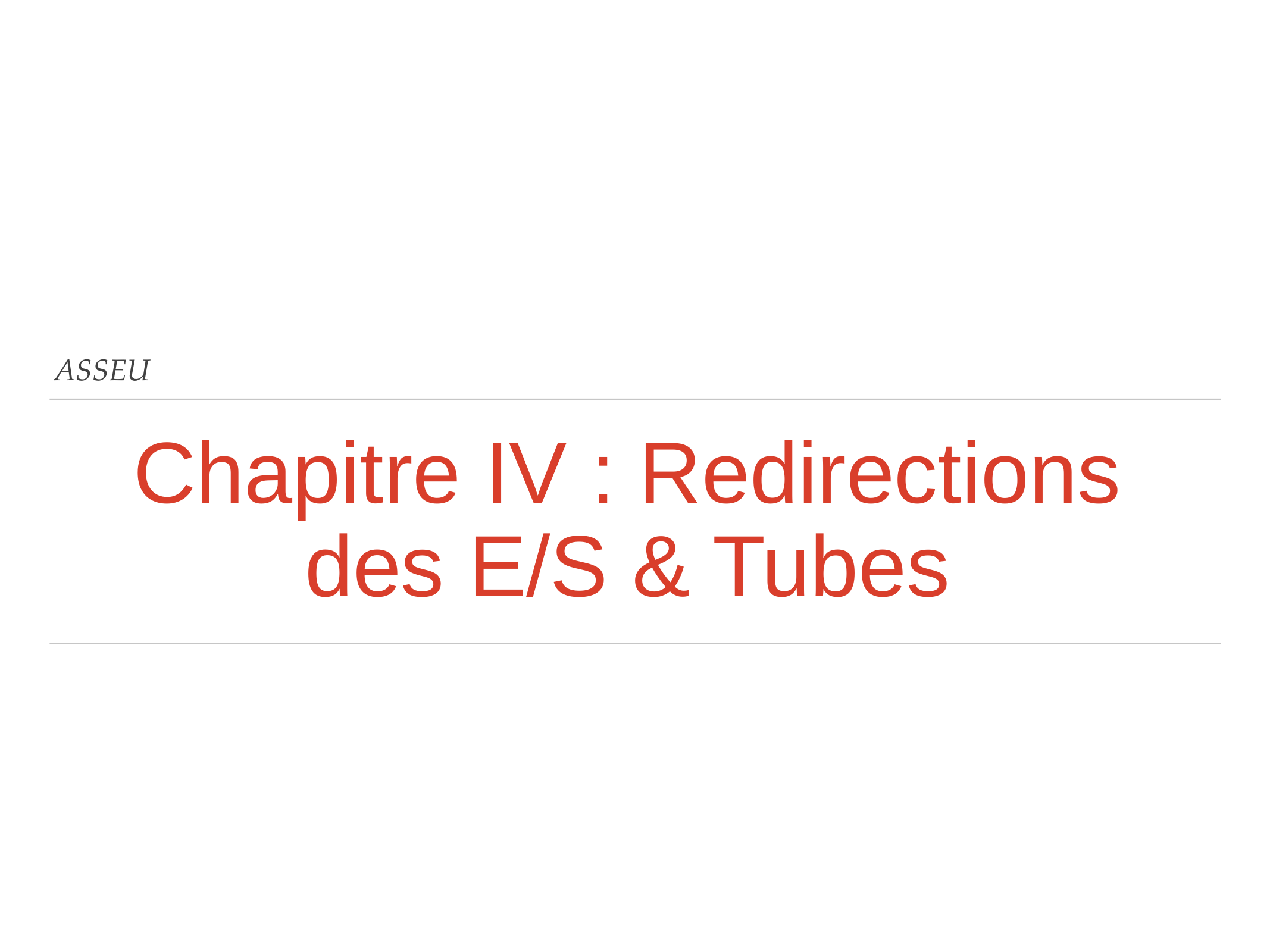

ASSEU
# Chapitre IV : Redirections des E/S & Tubes